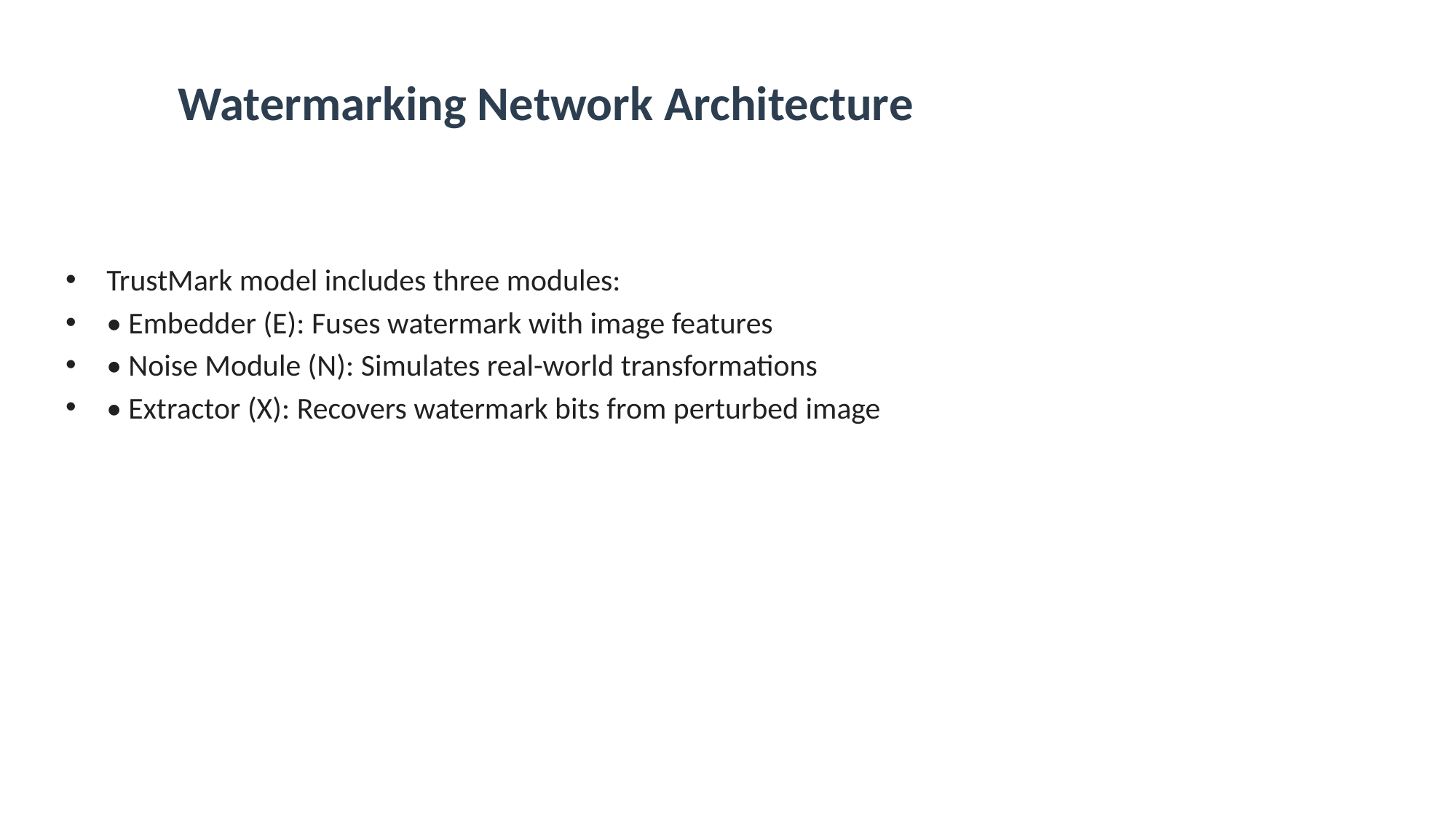

# Watermarking Network Architecture

TrustMark model includes three modules:
• Embedder (E): Fuses watermark with image features
• Noise Module (N): Simulates real-world transformations
• Extractor (X): Recovers watermark bits from perturbed image